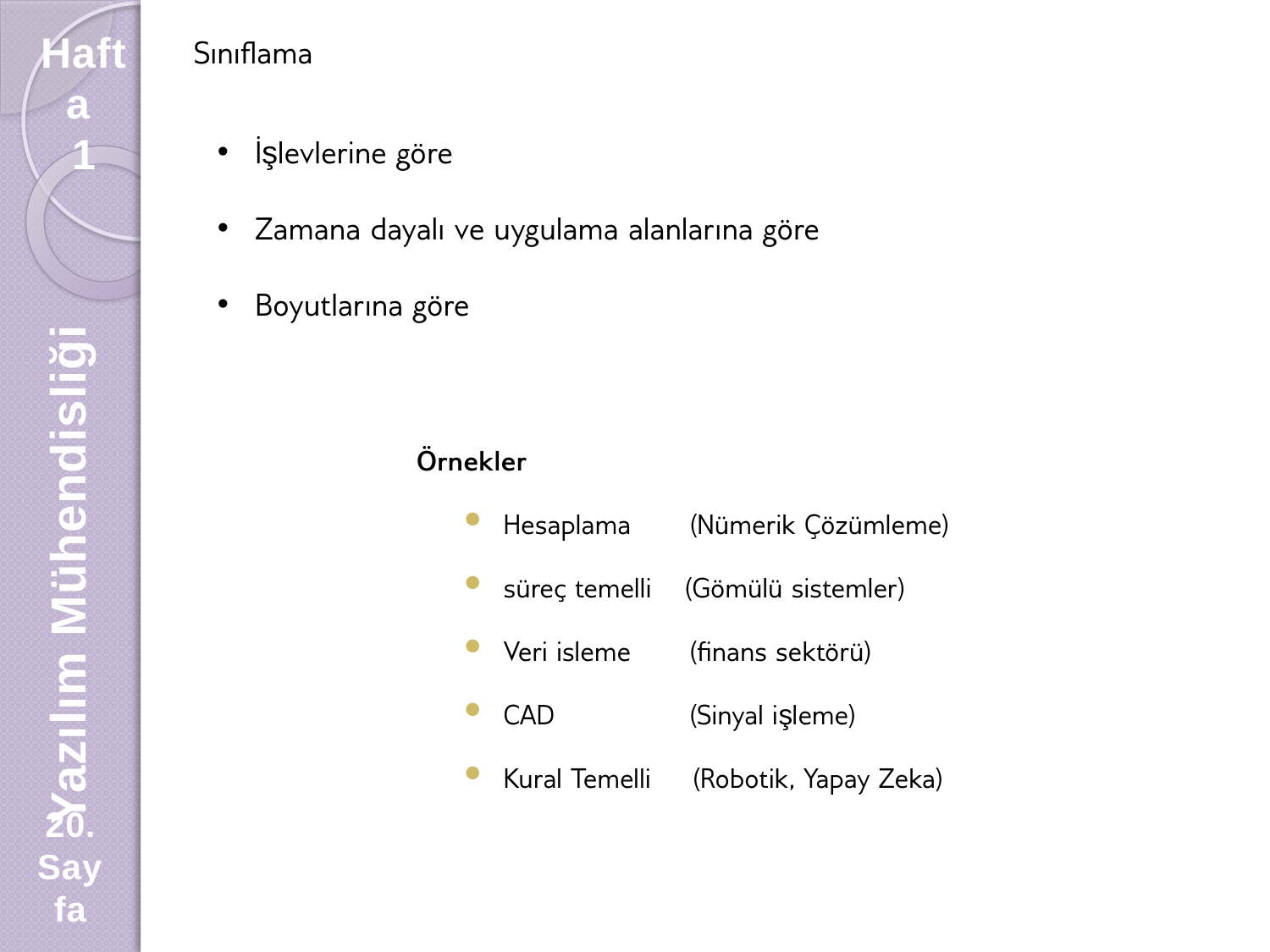

Hafta
1
Sınıflama

Örnekler
Hesaplama       (Nümerik Çözümleme)
süreç temelli    (Gömülü sistemler)
Veri isleme       (finans sektörü)
CAD                (Sinyal işleme)
Kural Temelli     (Robotik, Yapay Zeka)
İşlevlerine göre

Zamana dayalı ve uygulama alanlarına göre

Boyutlarına göre
Yazılım Mühendisliği
20.
Sayfa